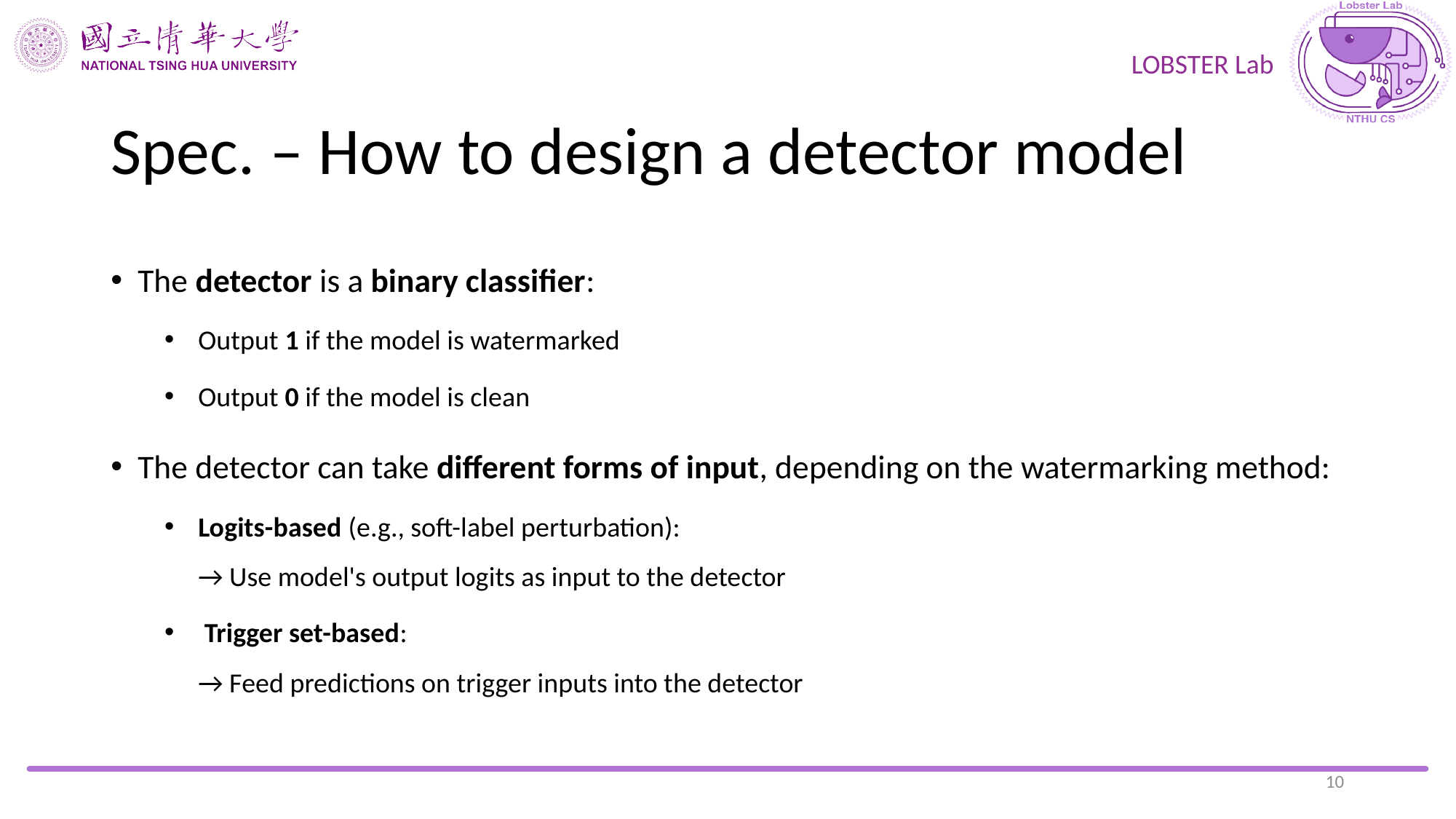

# Spec. – How to design a detector model
The detector is a binary classifier:
Output 1 if the model is watermarked
Output 0 if the model is clean
The detector can take different forms of input, depending on the watermarking method:
Logits-based (e.g., soft-label perturbation):
→ Use model's output logits as input to the detector
 Trigger set-based:
→ Feed predictions on trigger inputs into the detector

10